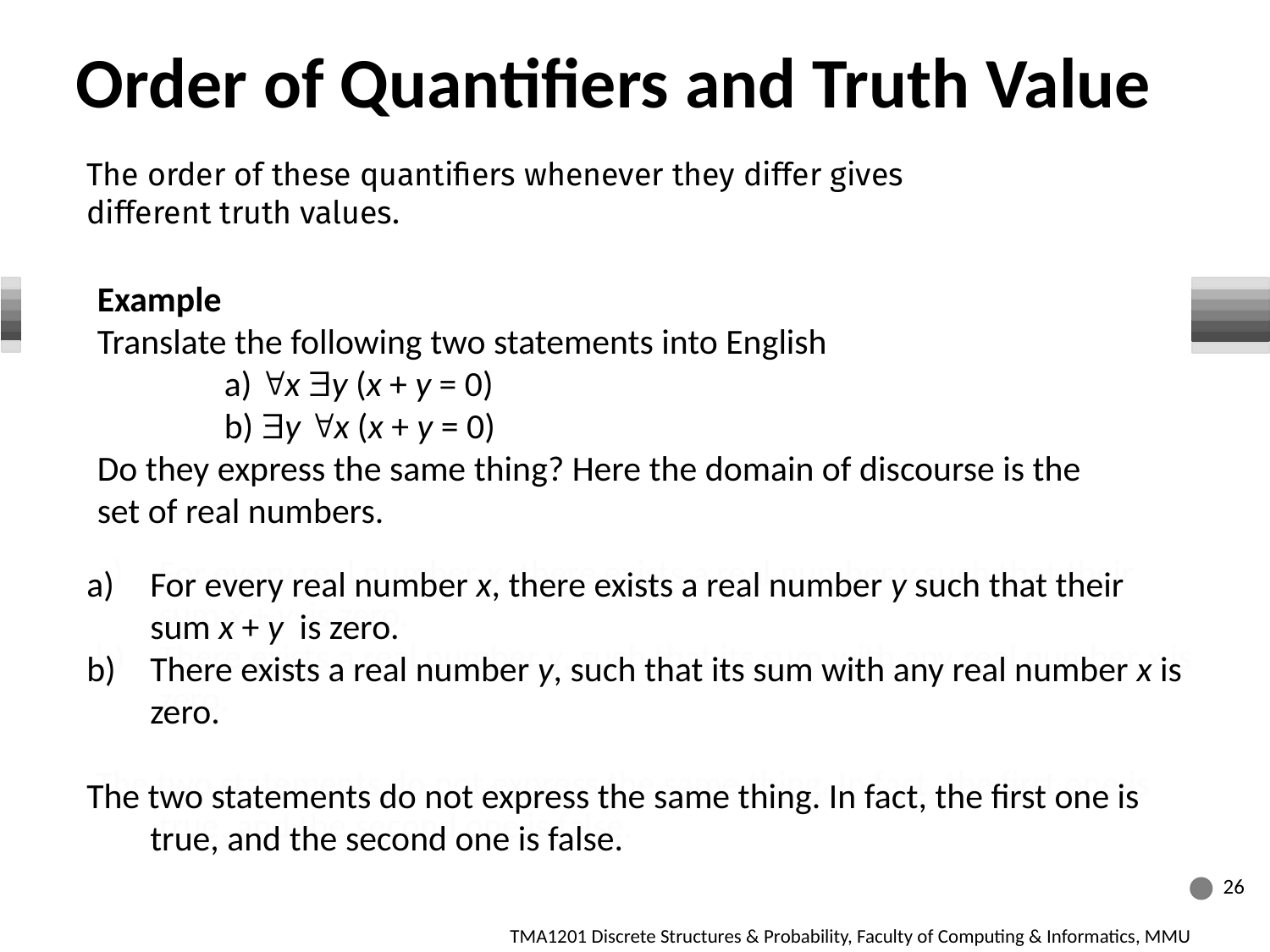

Order of Quantifiers and Truth Value
The order of these quantifiers whenever they differ gives different truth values.
Example
Translate the following two statements into English
	a) ∀x ∃y (x + y = 0)
	b) ∃y ∀x (x + y = 0)
Do they express the same thing? Here the domain of discourse is the set of real numbers.
For every real number x, there exists a real number y such that their sum x + y  is zero.
There exists a real number y, such that its sum with any real number x is zero.

The two statements do not express the same thing. In fact, the first one is true, and the second one is false.
26
TMA1201 Discrete Structures & Probability, Faculty of Computing & Informatics, MMU